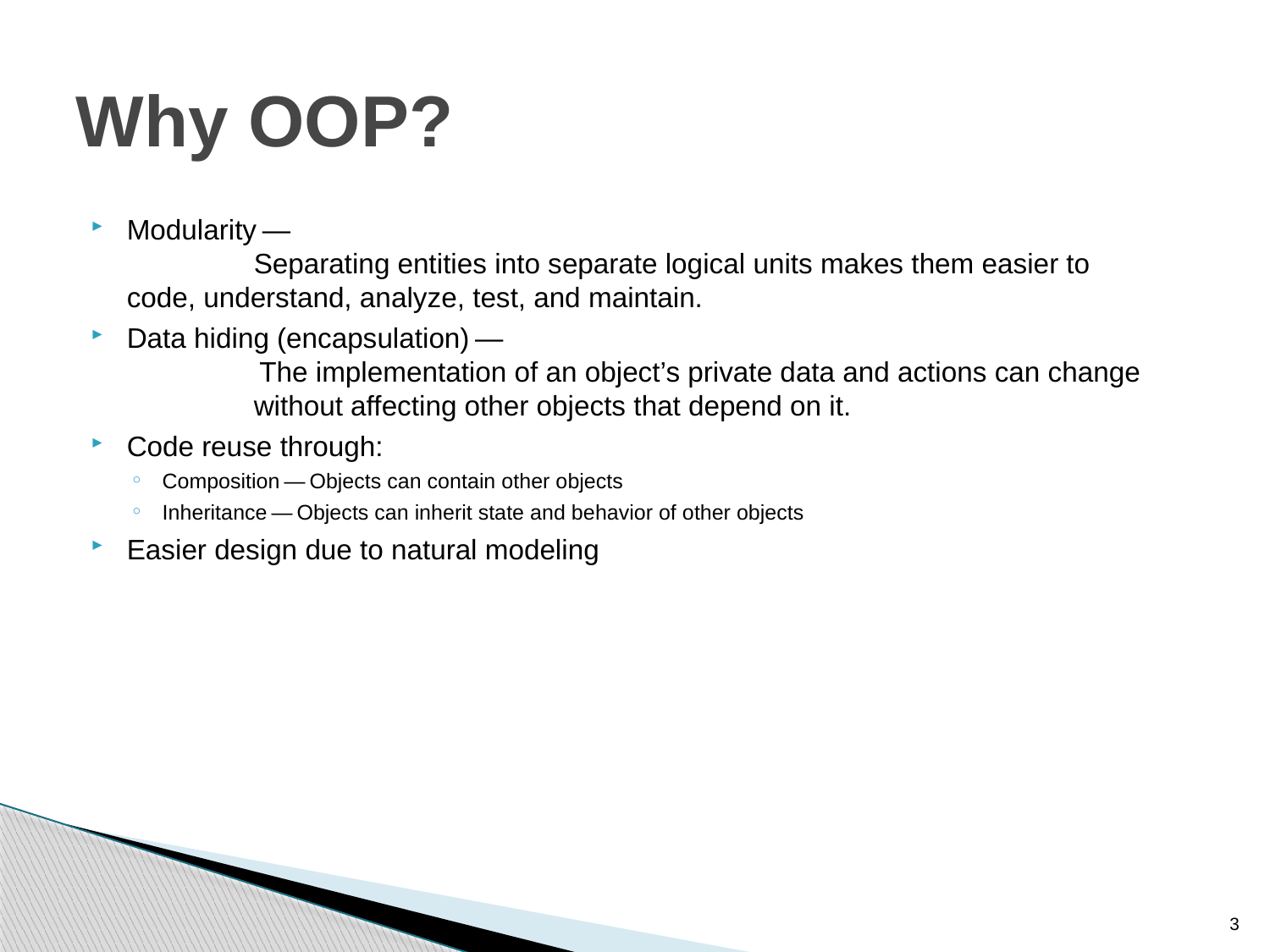

# Why OOP?
Modularity — 
	Separating entities into separate logical units makes them easier to 	code, understand, analyze, test, and maintain.
Data hiding (encapsulation) —
	 The implementation of an object’s private data and actions can change 	without affecting other objects that depend on it.
Code reuse through:
Composition — Objects can contain other objects
Inheritance — Objects can inherit state and behavior of other objects
Easier design due to natural modeling
3